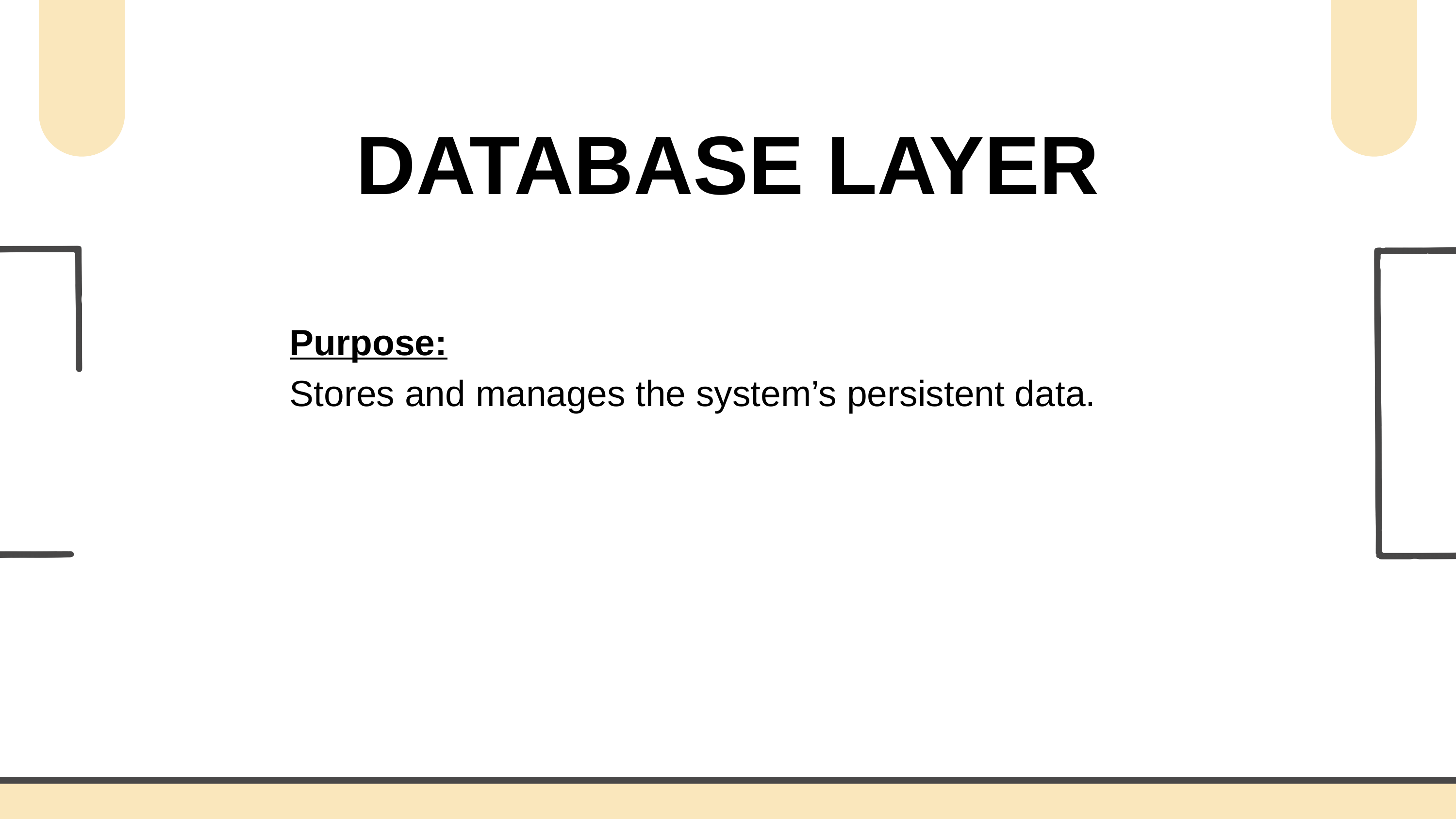

DATABASE LAYER

Purpose:
Stores and manages the system’s persistent data.